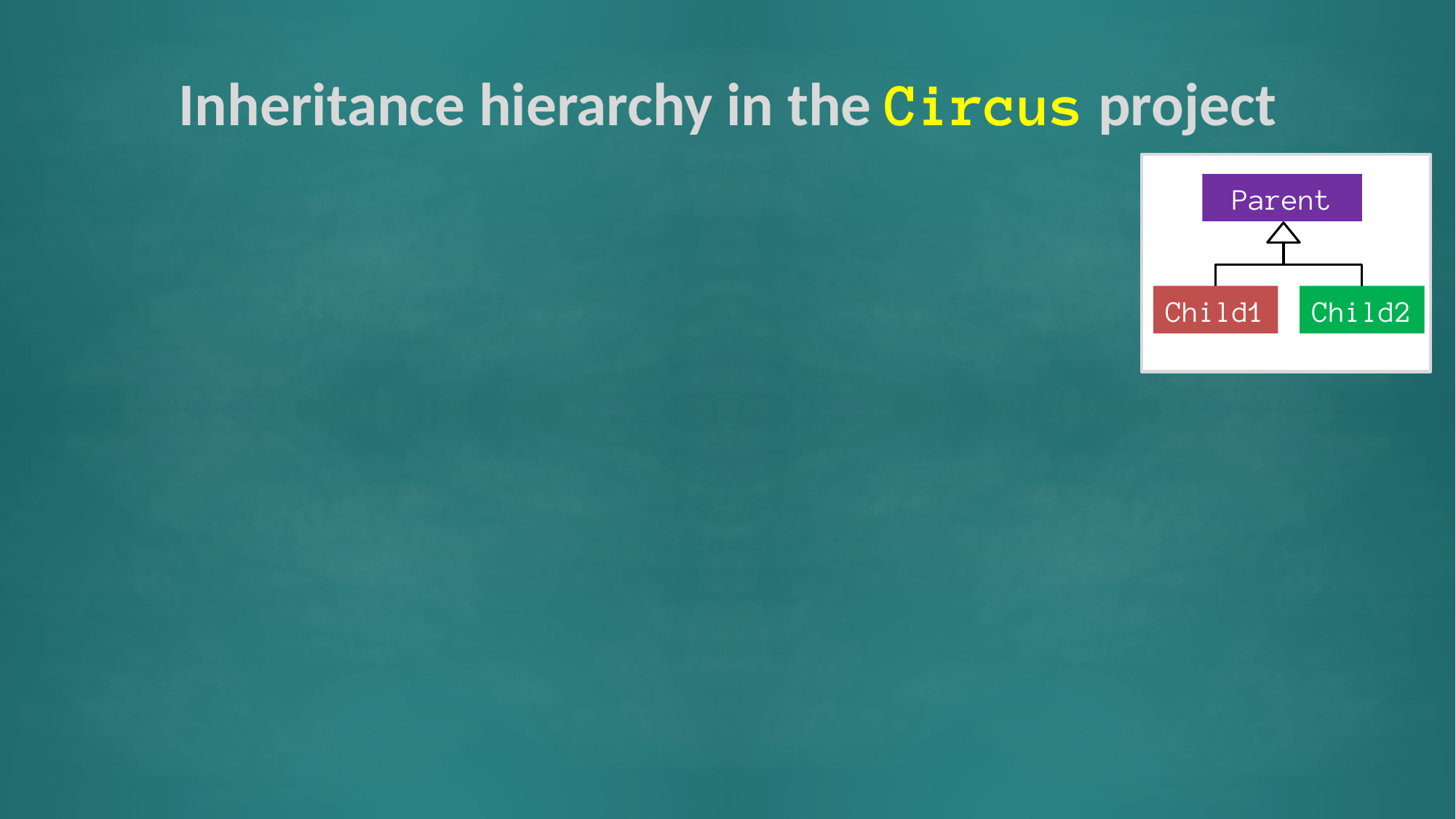

# Inheritance hierarchy in the Circus project

Parent

Child2
Child1